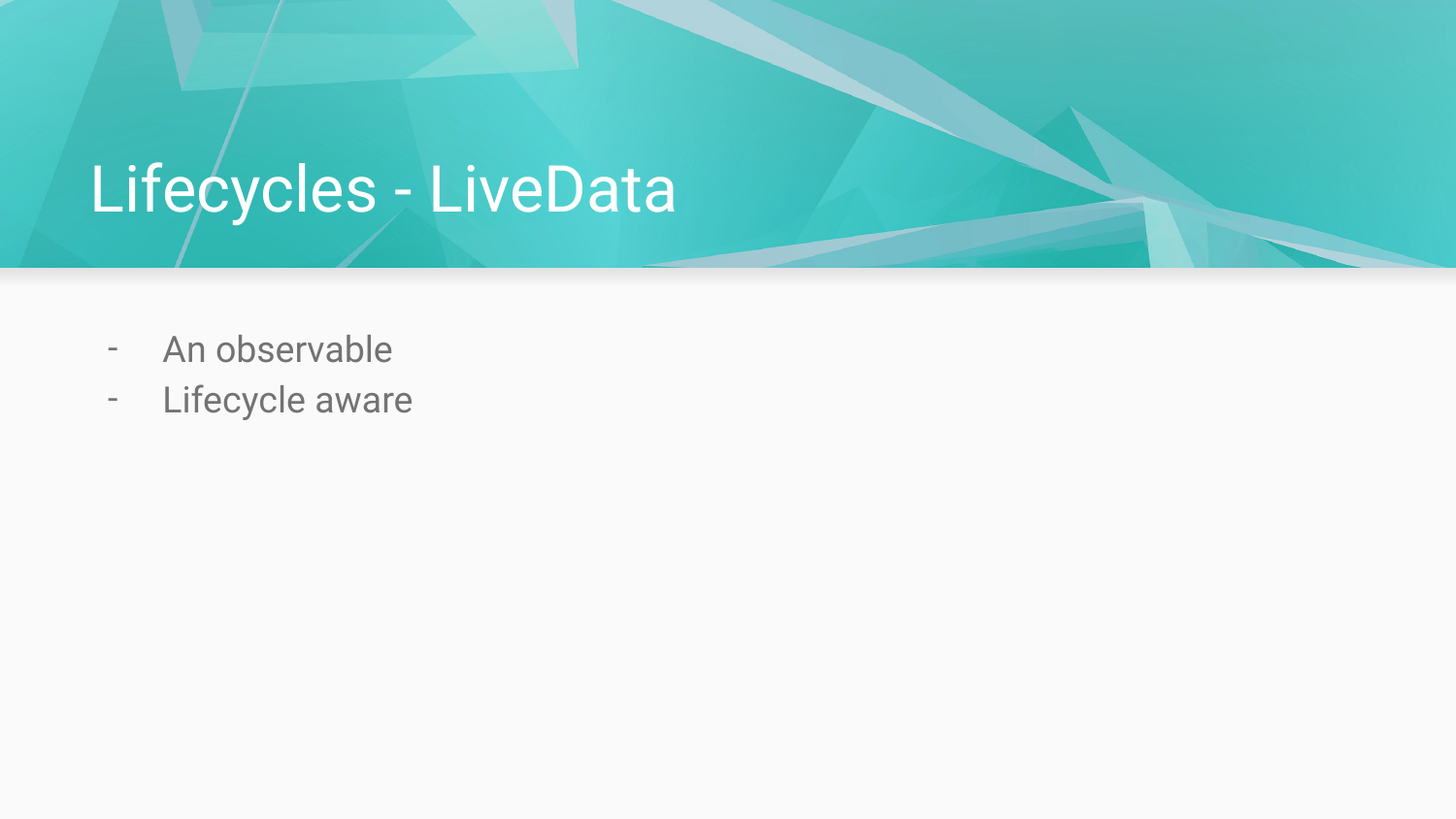

# Lifecycles - LiveData
An observable
Lifecycle aware